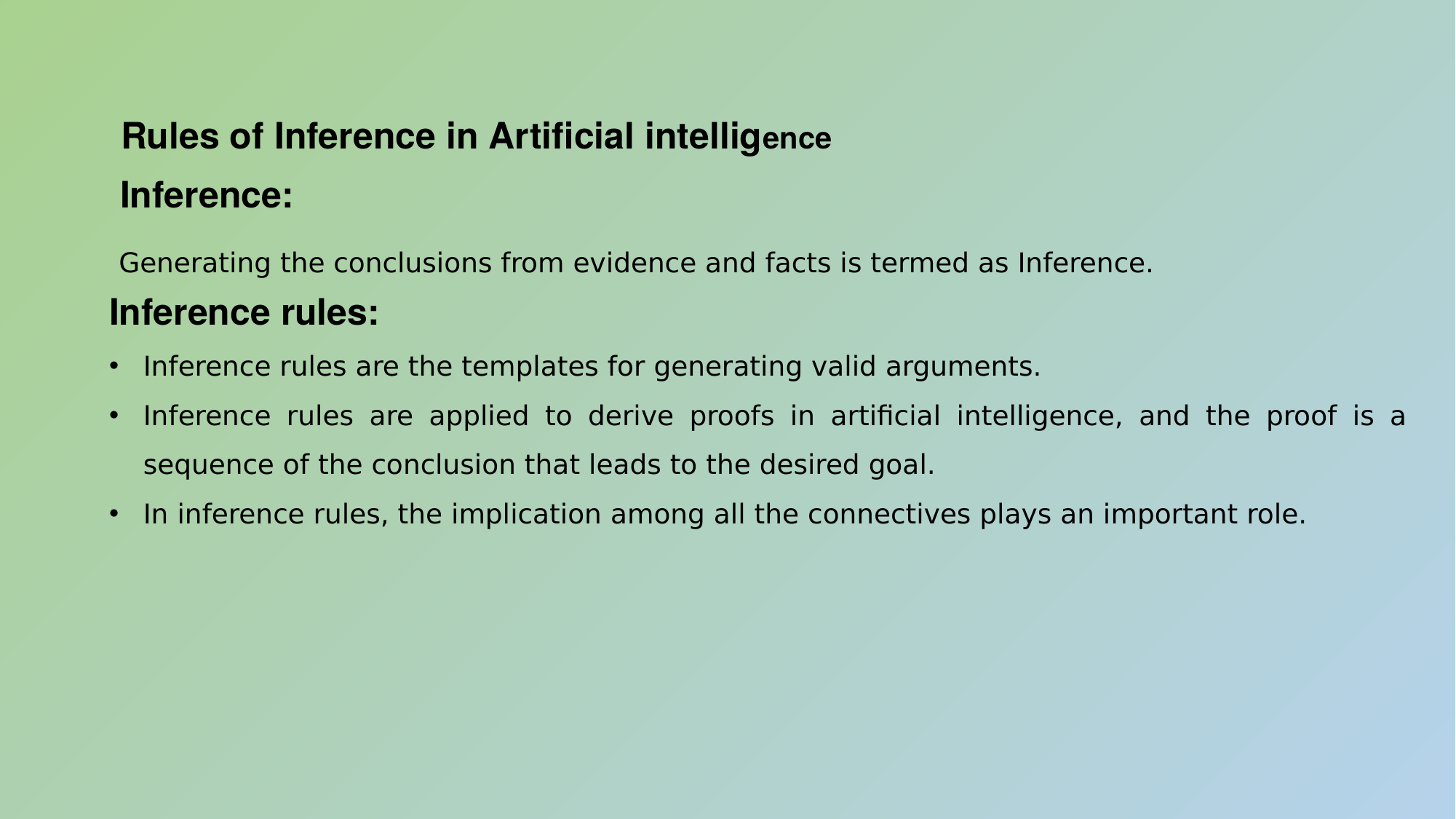

Rules of Inference in Artificial intelligence
Inference:
Generating the conclusions from evidence and facts is termed as Inference.
Inference rules:
Inference rules are the templates for generating valid arguments.
Inference rules are applied to derive proofs in artificial intelligence, and the proof is a sequence of the conclusion that leads to the desired goal.
In inference rules, the implication among all the connectives plays an important role.